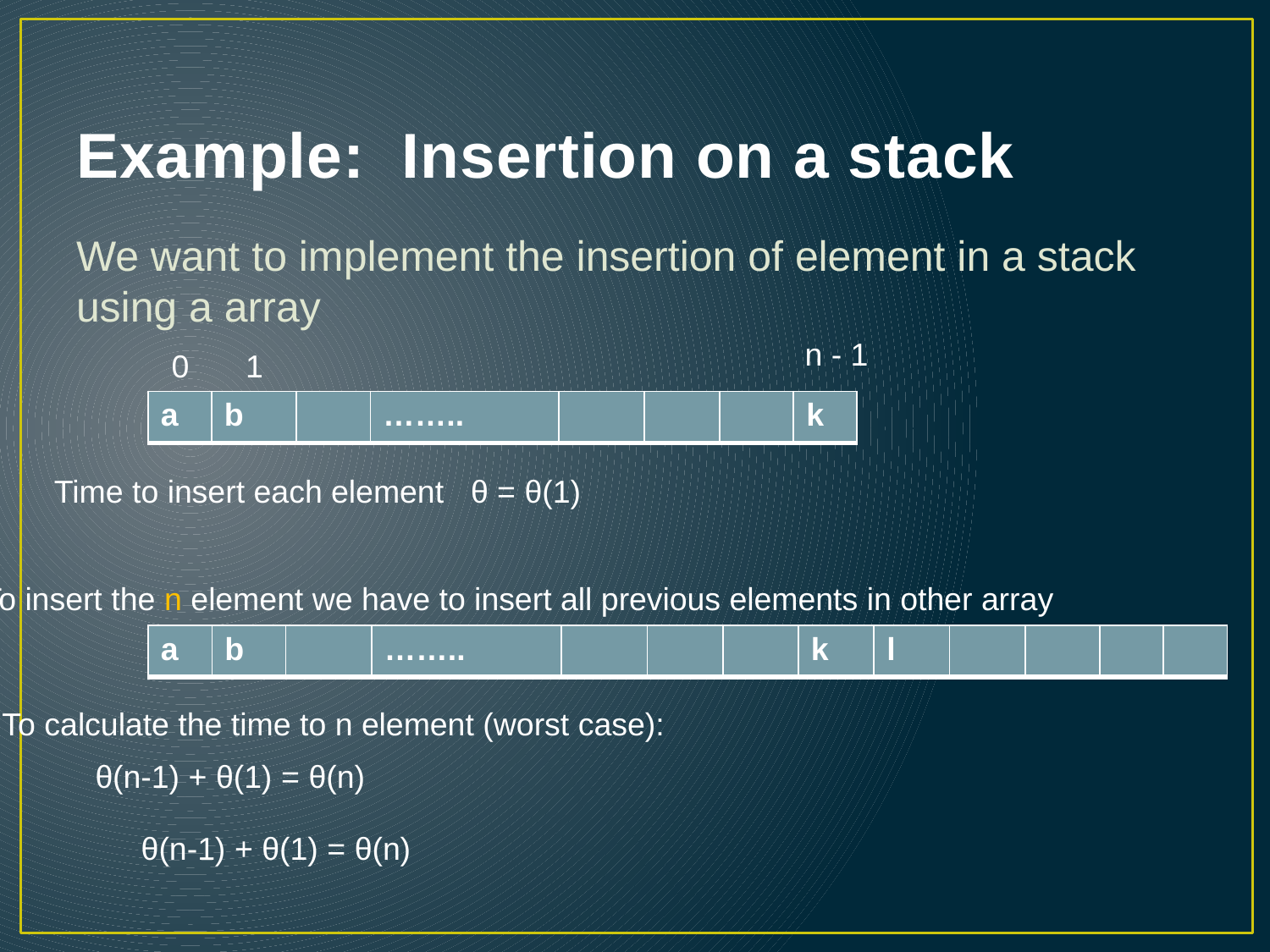

# Example:  Insertion on a stack
We want to implement the insertion of element in a stack using a array
n - 1
0
1
| a | b |  | …….. |  |  |  | k |
| --- | --- | --- | --- | --- | --- | --- | --- |
Time to insert each element   θ = θ(1)
To insert the n element we have to insert all previous elements in other array
| a | b |  | …….. |  |  |  | k | l |  |  |  |  |
| --- | --- | --- | --- | --- | --- | --- | --- | --- | --- | --- | --- | --- |
To calculate the time to n element (worst case):
θ(n-1) + θ(1) = θ(n)
θ(n-1) + θ(1) = θ(n)